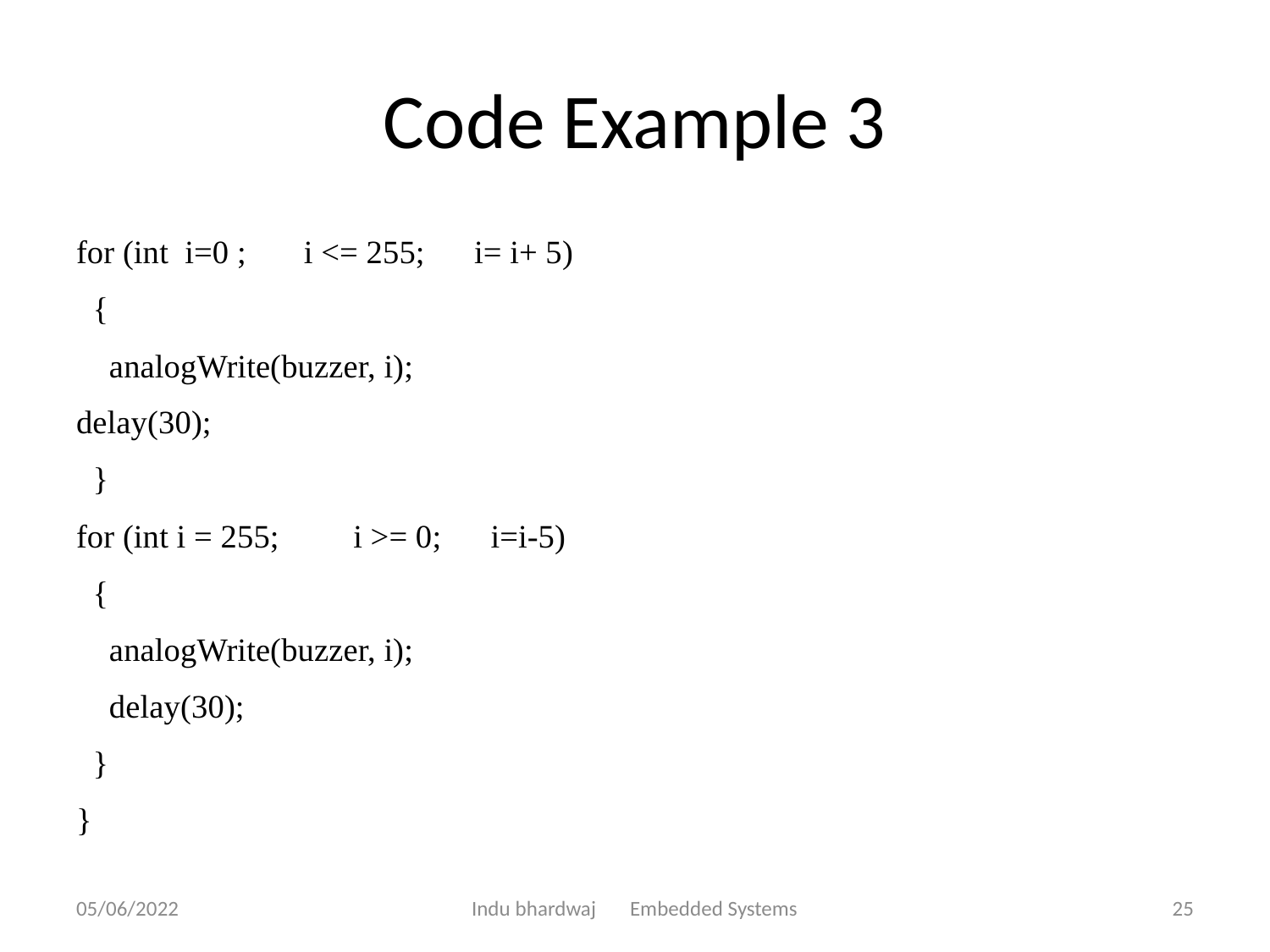

# Code Example 3
for (int  i=0 ;       i <= 255;      i= i+ 5)
  {
    analogWrite(buzzer, i);
delay(30);
  }
for (int i = 255;         i >= 0;      i=i-5)
  {
    analogWrite(buzzer, i);
    delay(30);
  }
}
05/06/2022
Indu bhardwaj       Embedded Systems
25